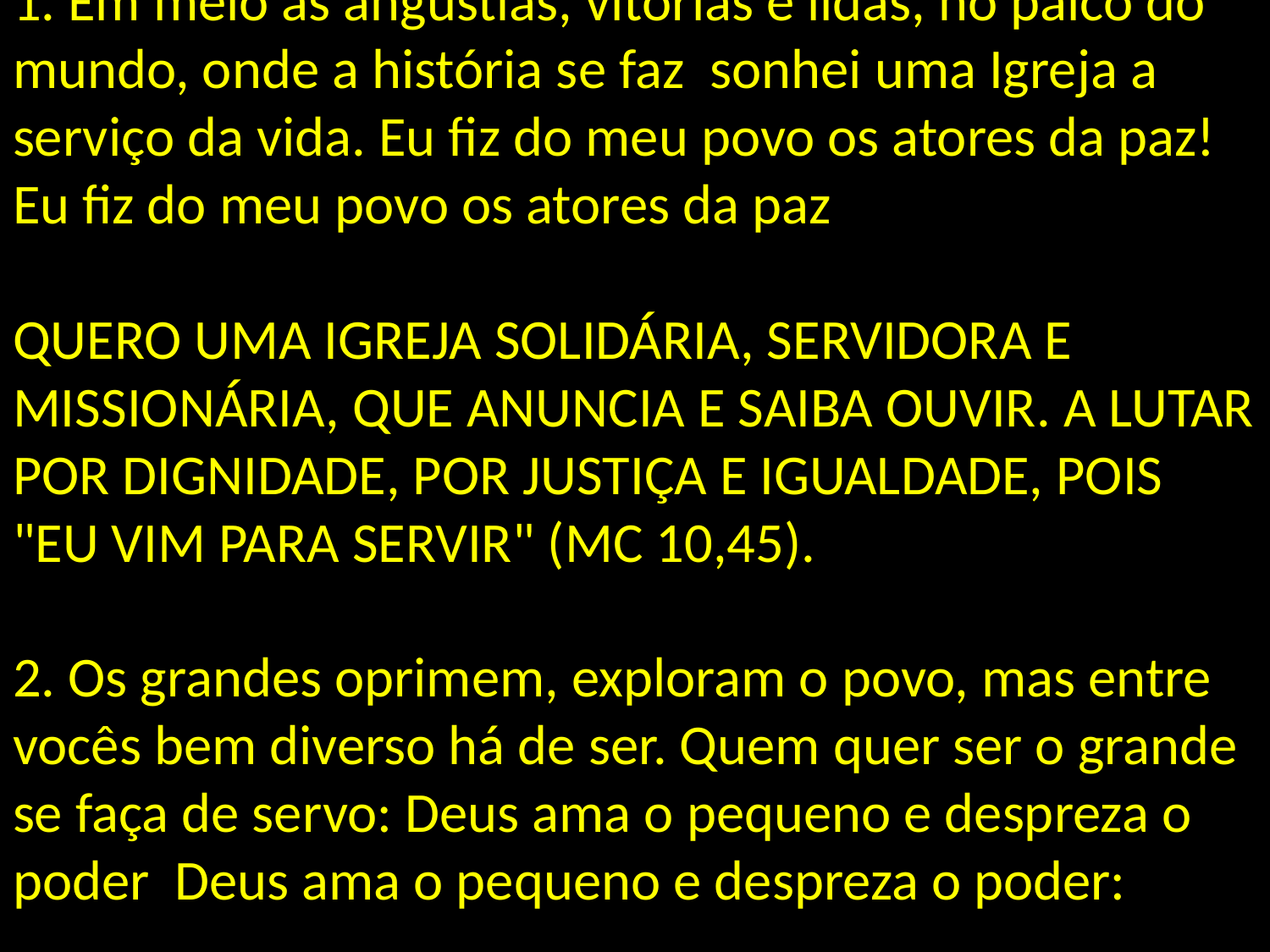

# 1. Em meio às angústias, vitórias e lidas, no palco do mundo, onde a história se faz  sonhei uma Igreja a serviço da vida. Eu fiz do meu povo os atores da paz! Eu fiz do meu povo os atores da paz QUERO UMA IGREJA SOLIDÁRIA, SERVIDORA E MISSIONÁRIA, QUE ANUNCIA E SAIBA OUVIR. A LUTAR POR DIGNIDADE, POR JUSTIÇA E IGUALDADE, POIS "EU VIM PARA SERVIR" (MC 10,45). 2. Os grandes oprimem, exploram o povo, mas entre vocês bem diverso há de ser. Quem quer ser o grande se faça de servo: Deus ama o pequeno e despreza o poder  Deus ama o pequeno e despreza o poder: